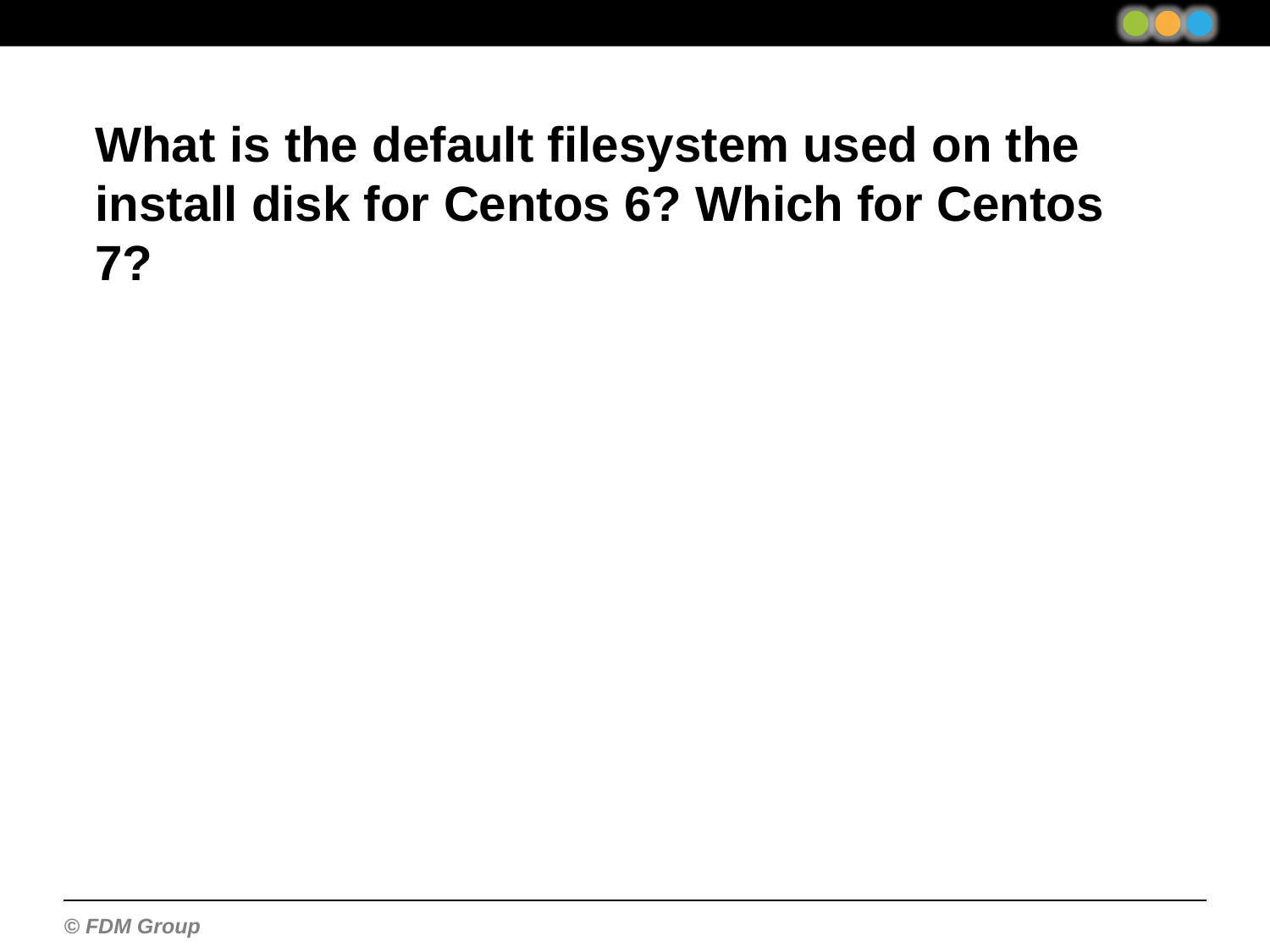

What is the default filesystem used on the install disk for Centos 6? Which for Centos 7?